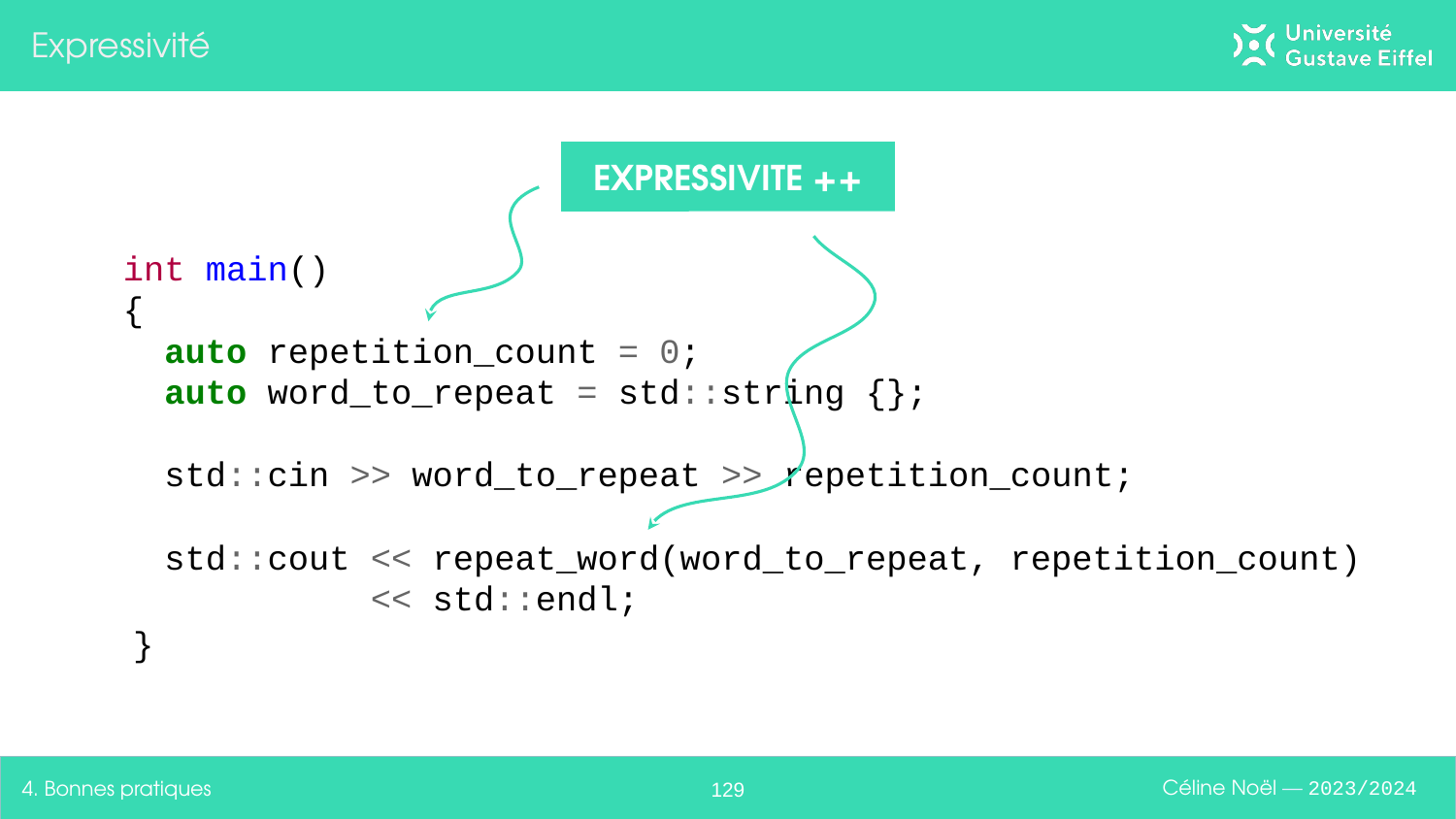

# Expressivité
EXPRESSIVITE ++

int main()
{
  auto repetition_count = 0;
  auto word_to_repeat = std::string {};
  std::cin >> word_to_repeat >> repetition_count;
  std::cout << repeat_word(word_to_repeat, repetition_count)
            << std::endl;
}

4. Bonnes pratiques
129